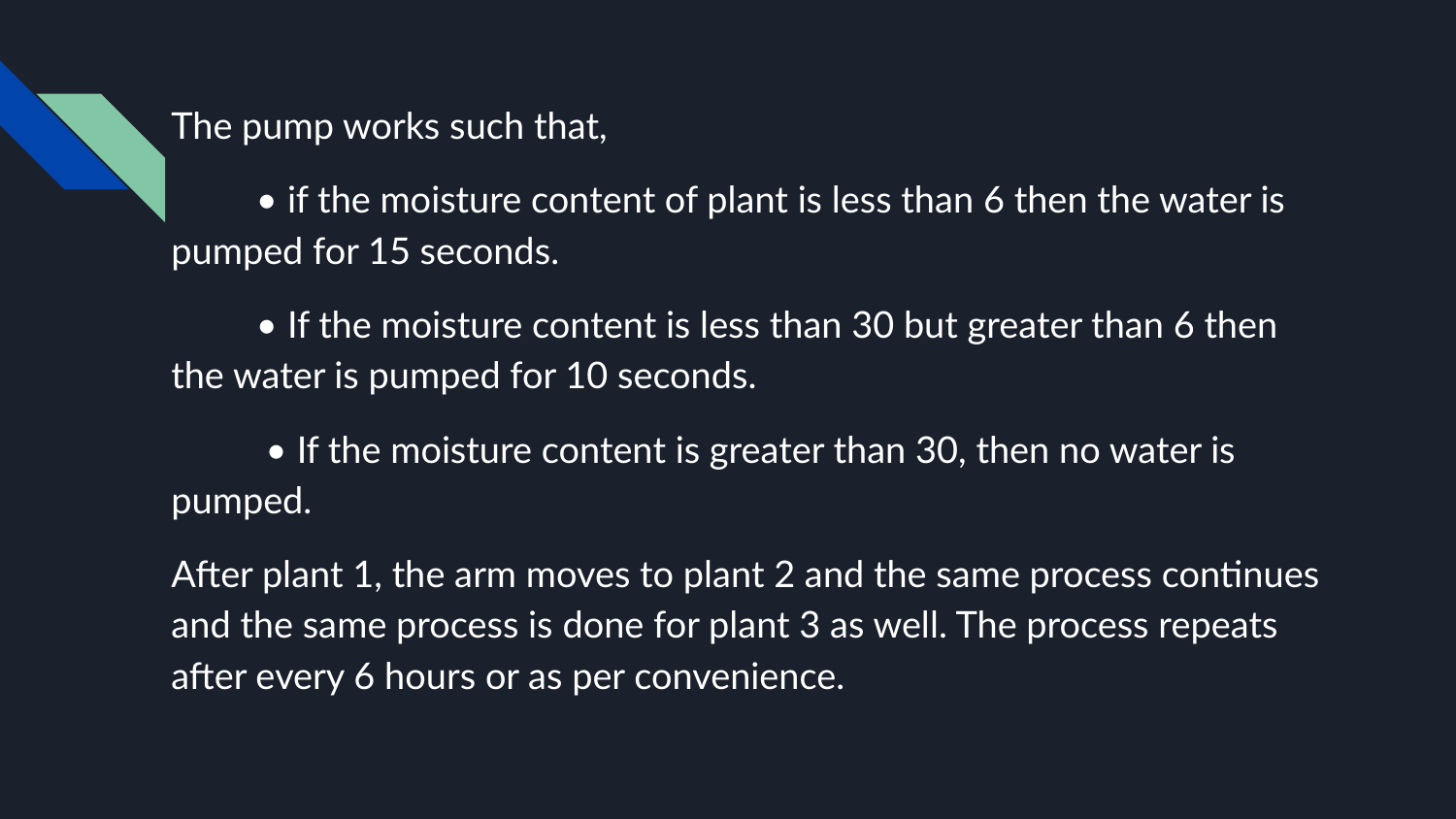

The pump works such that,
         • if the moisture content of plant is less than 6 then the water is pumped for 15 seconds.
         • If the moisture content is less than 30 but greater than 6 then the water is pumped for 10 seconds.
          • If the moisture content is greater than 30, then no water is pumped.
After plant 1, the arm moves to plant 2 and the same process continues and the same process is done for plant 3 as well. The process repeats after every 6 hours or as per convenience.
14